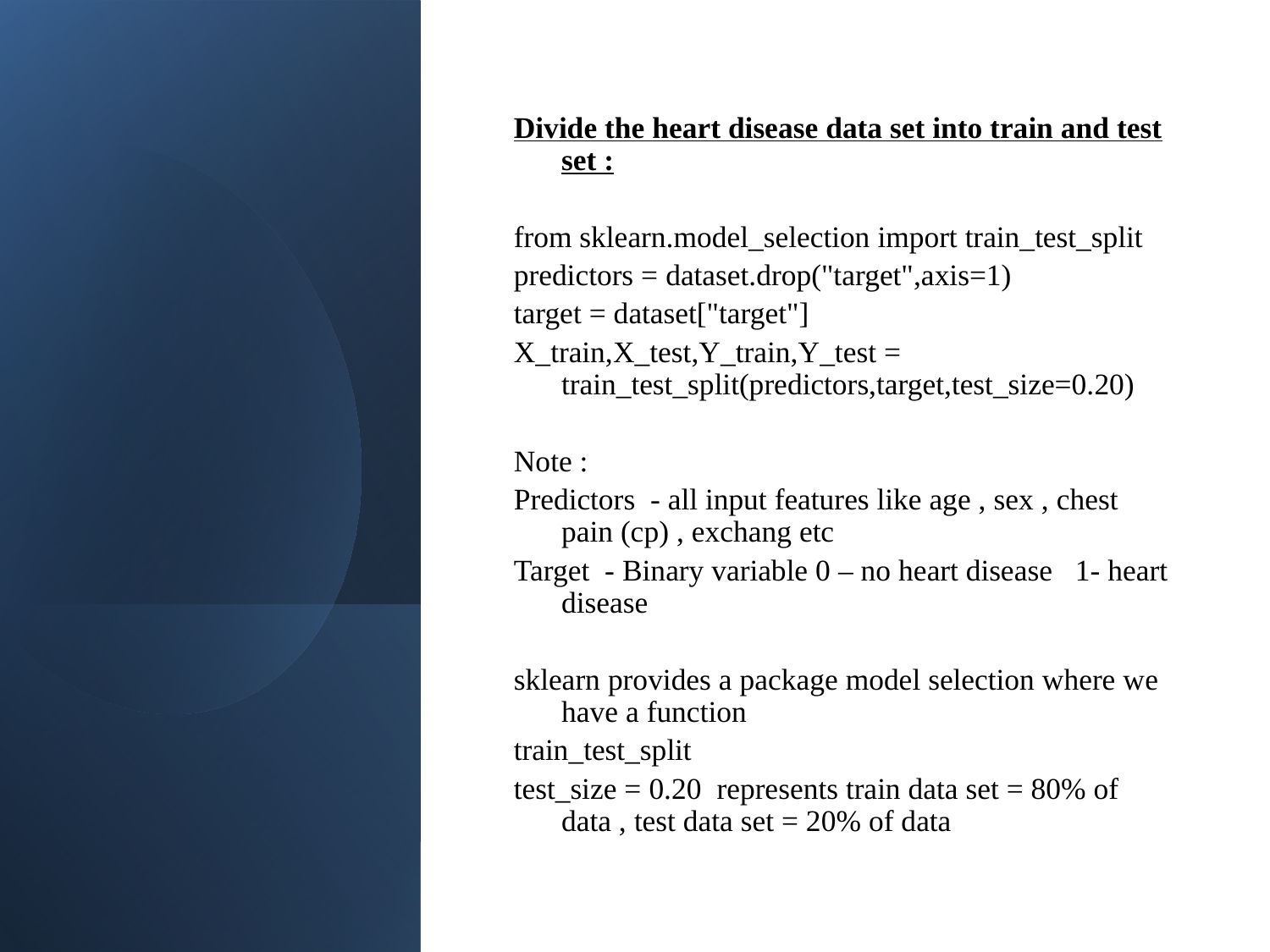

Divide the heart disease data set into train and test set :

from sklearn.model_selection import train_test_split
predictors = dataset.drop("target",axis=1)
target = dataset["target"]
X_train,X_test,Y_train,Y_test = train_test_split(predictors,target,test_size=0.20)

Note :
Predictors  - all input features like age , sex , chest pain (cp) , exchang etc
Target  - Binary variable 0 – no heart disease   1- heart disease

sklearn provides a package model selection where we have a function
train_test_split
test_size = 0.20  represents train data set = 80% of data , test data set = 20% of data